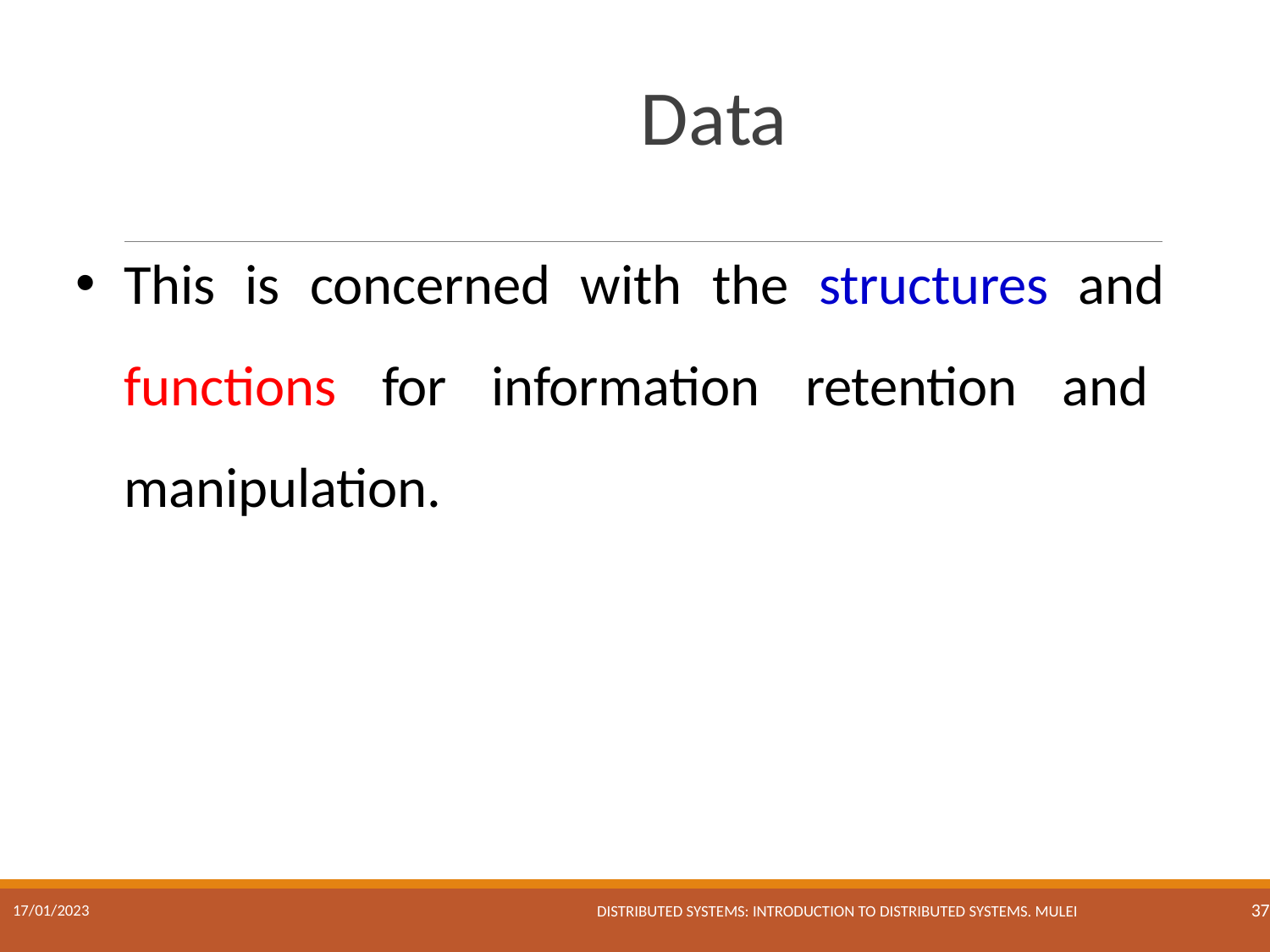

# Data
This is concerned with the structures and  functions for information retention and  manipulation.
Distributed Systems: Introduction to Distributed Systems. Mulei
17/01/2023
37